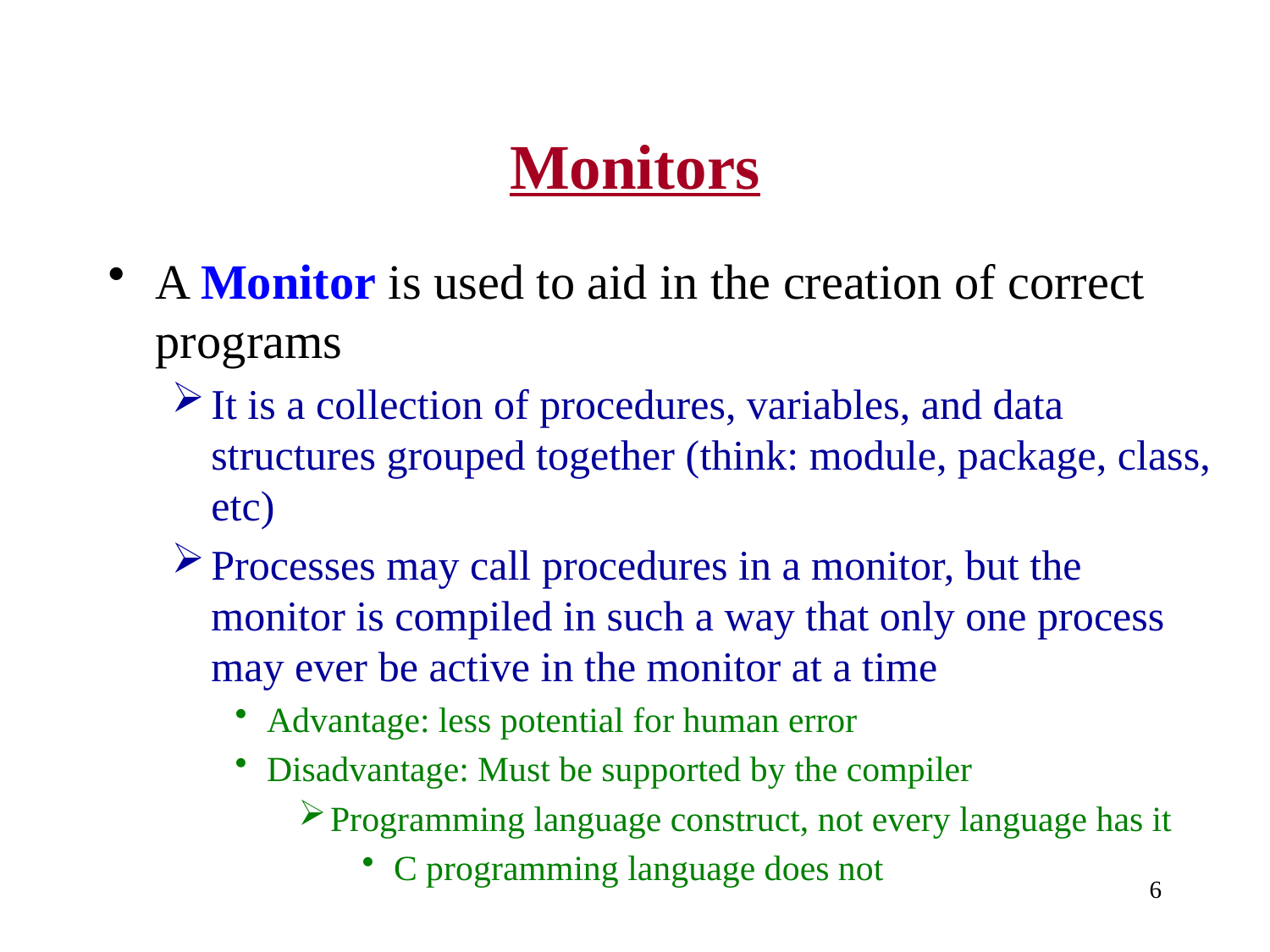

# Monitors
A Monitor is used to aid in the creation of correct programs
It is a collection of procedures, variables, and data structures grouped together (think: module, package, class, etc)
Processes may call procedures in a monitor, but the monitor is compiled in such a way that only one process may ever be active in the monitor at a time
Advantage: less potential for human error
Disadvantage: Must be supported by the compiler
Programming language construct, not every language has it
C programming language does not
6